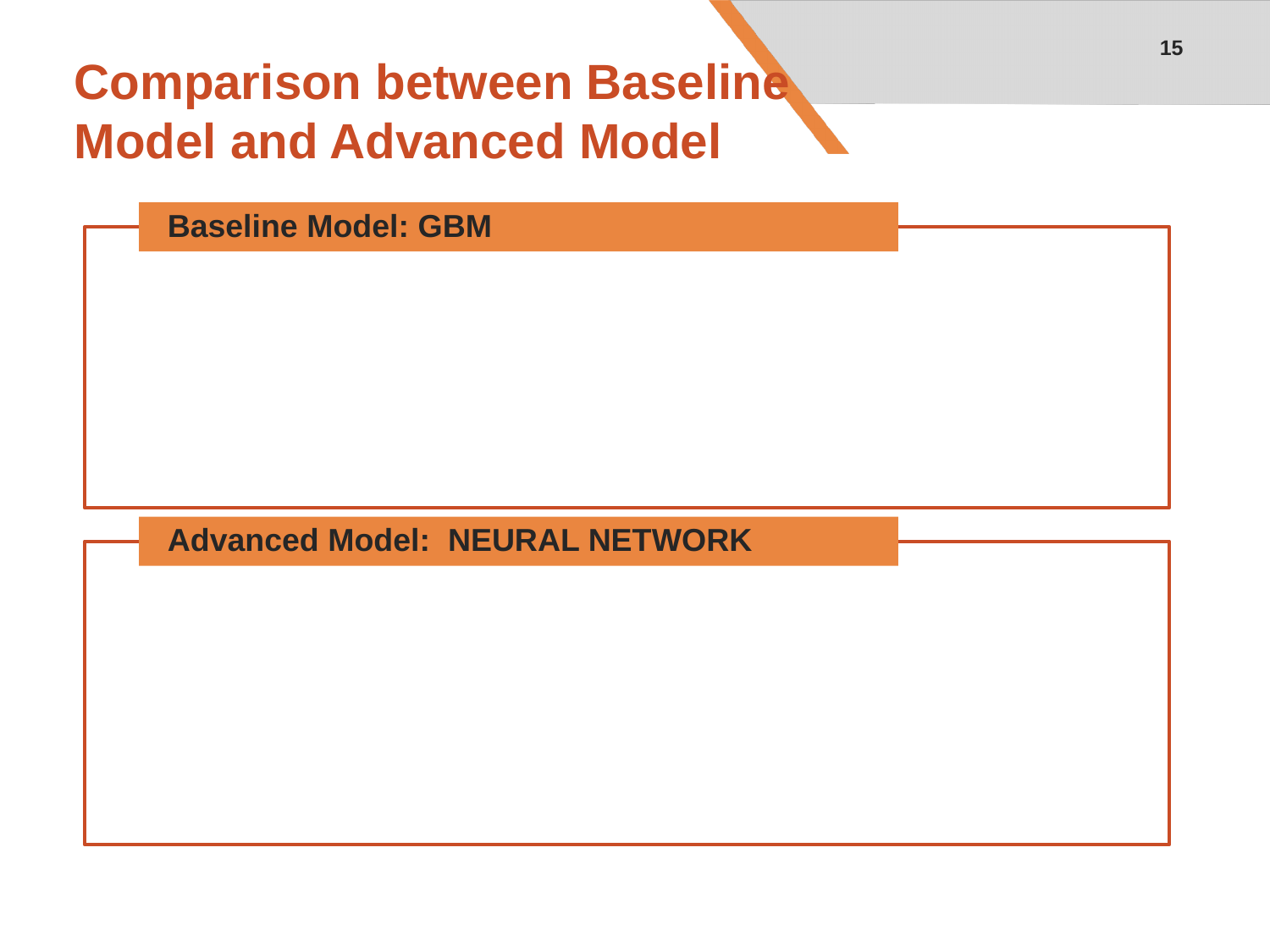

15
# Comparison between Baseline Model and Advanced Model
Feature Extraction Time on Training Split: 0.093s
Feature Extraction Time on Testing split: 0.021s
Time on Training Data: 254.9s
Time on Testing the model: less than 1s
Accuracy: 0.486
Baseline Model: GBM
Feature Extraction Time on Training Split: 0.086s
Feature Extraction Time on Testing split: 0.023s
Time on Training Data: 118.9s
Time on Testing the model: less than 1s
Accuracy: 0.526
Advanced Model:  NEURAL NETWORK